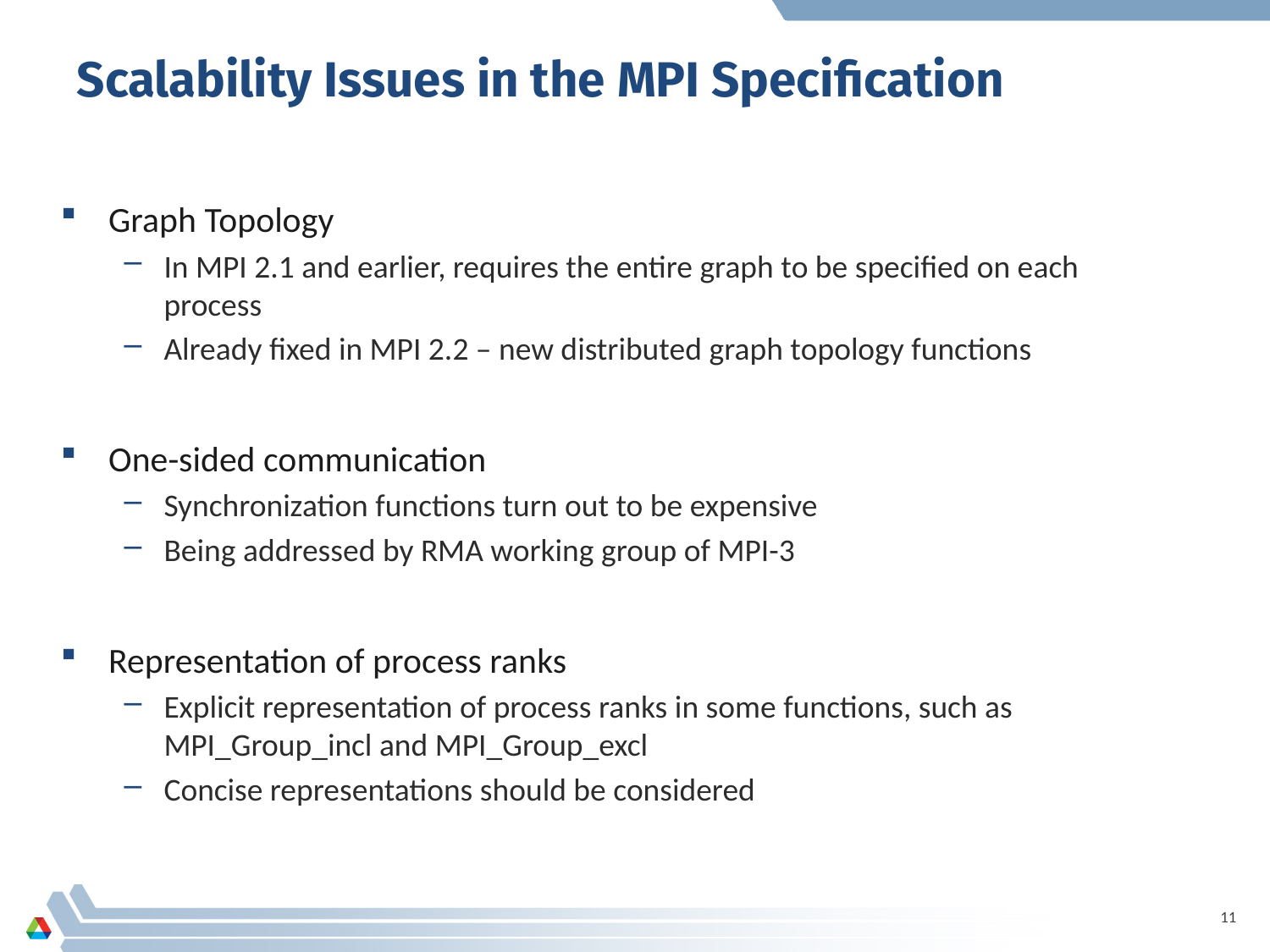

# Scalability Issues in the MPI Specification
Graph Topology
In MPI 2.1 and earlier, requires the entire graph to be specified on each process
Already fixed in MPI 2.2 – new distributed graph topology functions

One-sided communication
Synchronization functions turn out to be expensive
Being addressed by RMA working group of MPI-3

Representation of process ranks
Explicit representation of process ranks in some functions, such as MPI_Group_incl and MPI_Group_excl
Concise representations should be considered

11